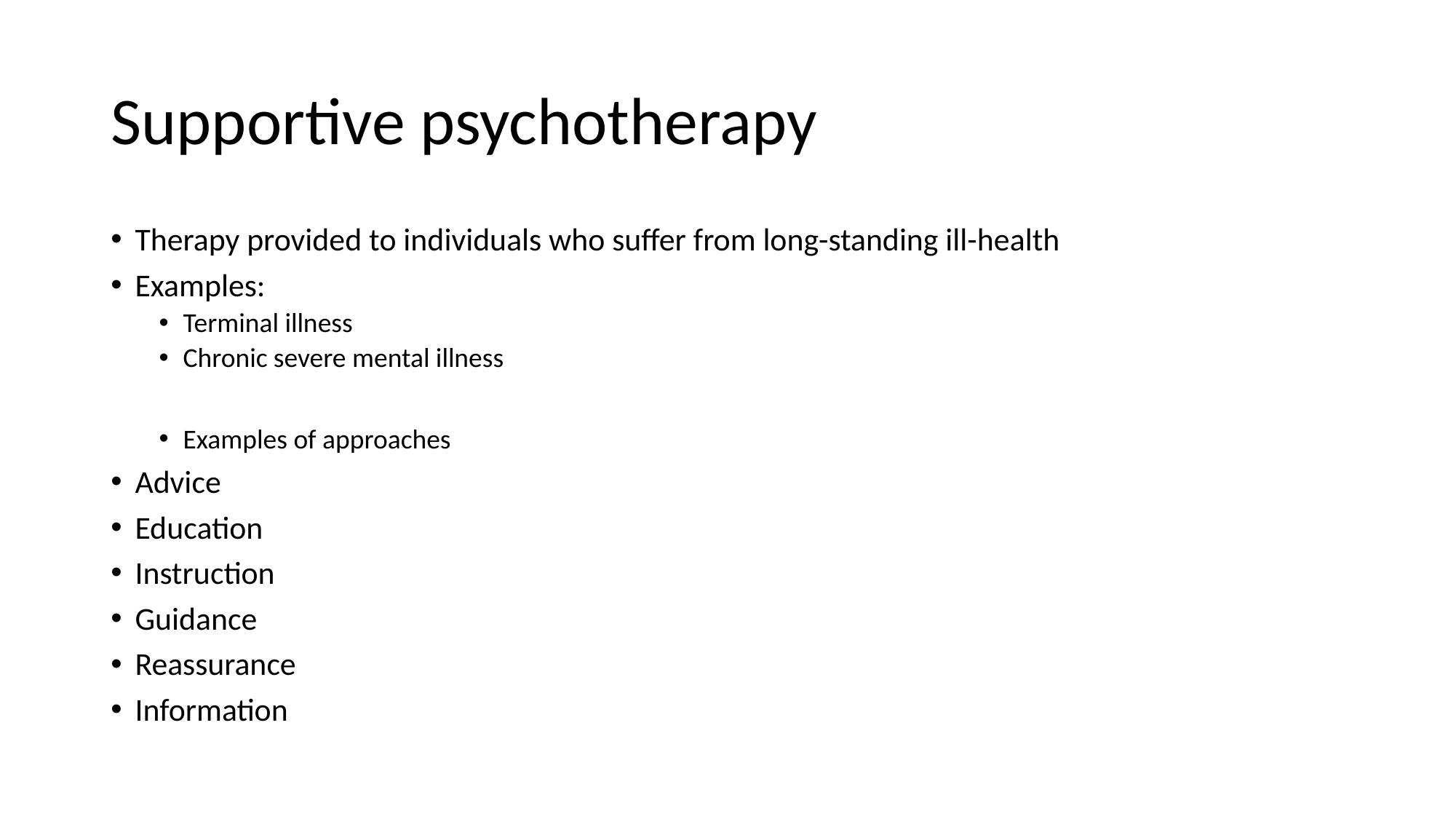

# Supportive psychotherapy
Therapy provided to individuals who suffer from long-standing ill-health
Examples:
Terminal illness
Chronic severe mental illness

Examples of approaches
Advice
Education
Instruction
Guidance
Reassurance
Information